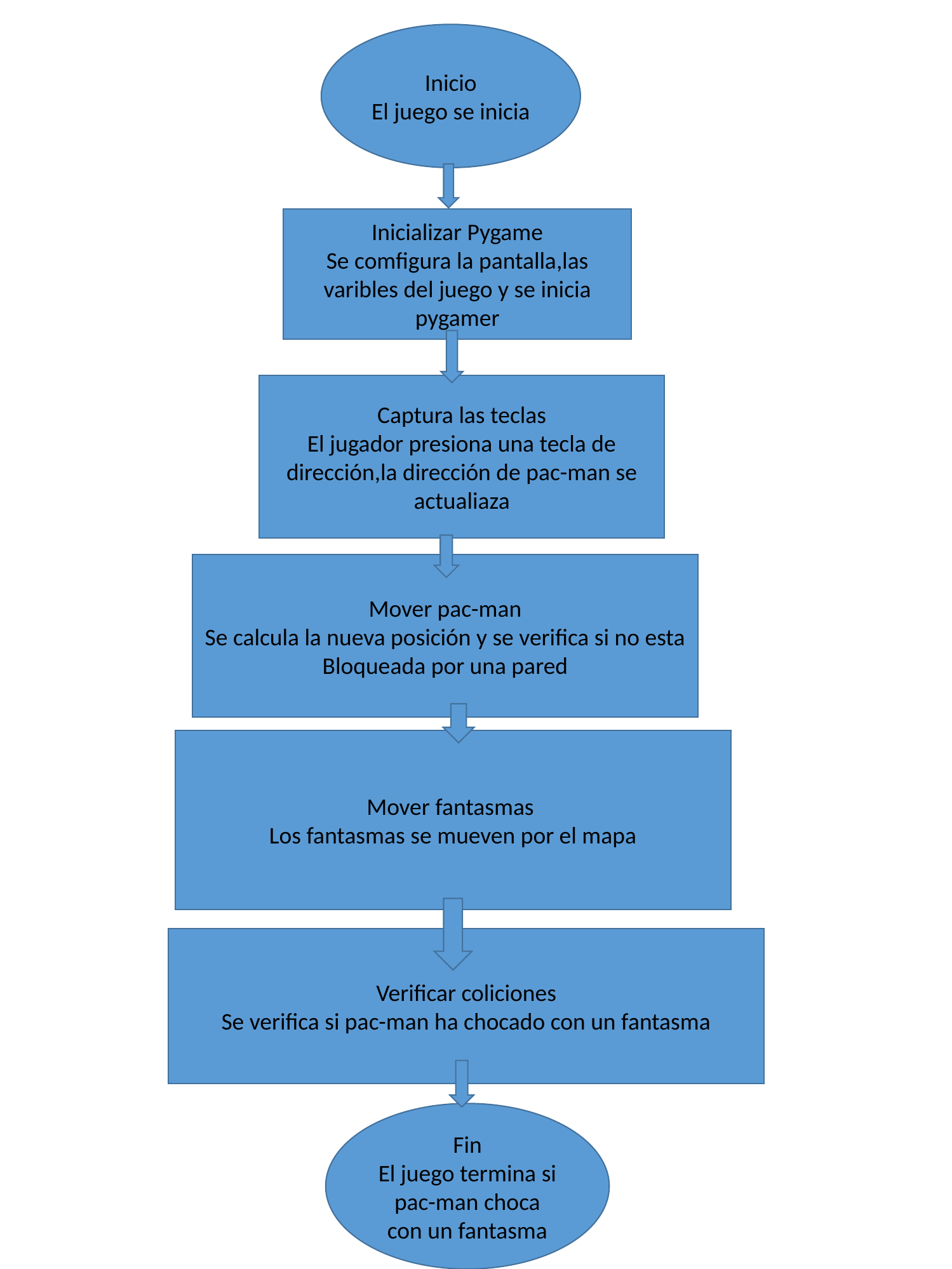

Inicio
El juego se inicia

Inicializar Pygame
Se comfigura la pantalla,las varibles del juego y se inicia pygamer

Captura las teclas
El jugador presiona una tecla de dirección,la dirección de pac-man se actualiaza

Mover pac-man
Se calcula la nueva posición y se verifica si no esta
Bloqueada por una pared

Mover fantasmas
Los fantasmas se mueven por el mapa

Verificar coliciones
Se verifica si pac-man ha chocado con un fantasma

Fin
El juego termina si pac-man choca con un fantasma